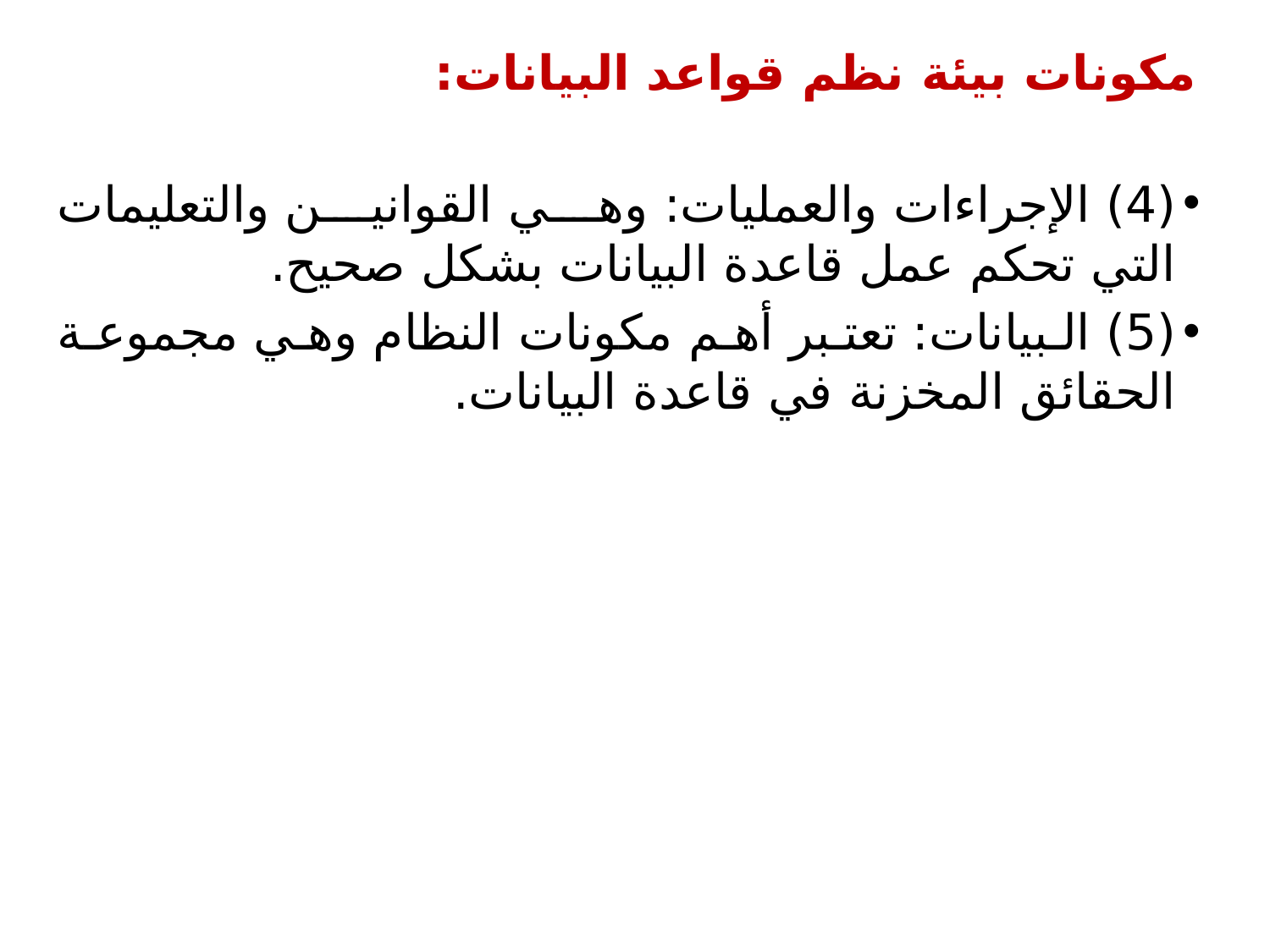

مكونات بيئة نظم قواعد البيانات:
(4) الإجراءات والعمليات: وهي القوانين والتعليمات التي تحكم عمل قاعدة البيانات بشكل صحيح.
(5) البيانات: تعتبر أهم مكونات النظام وهي مجموعة الحقائق المخزنة في قاعدة البيانات.